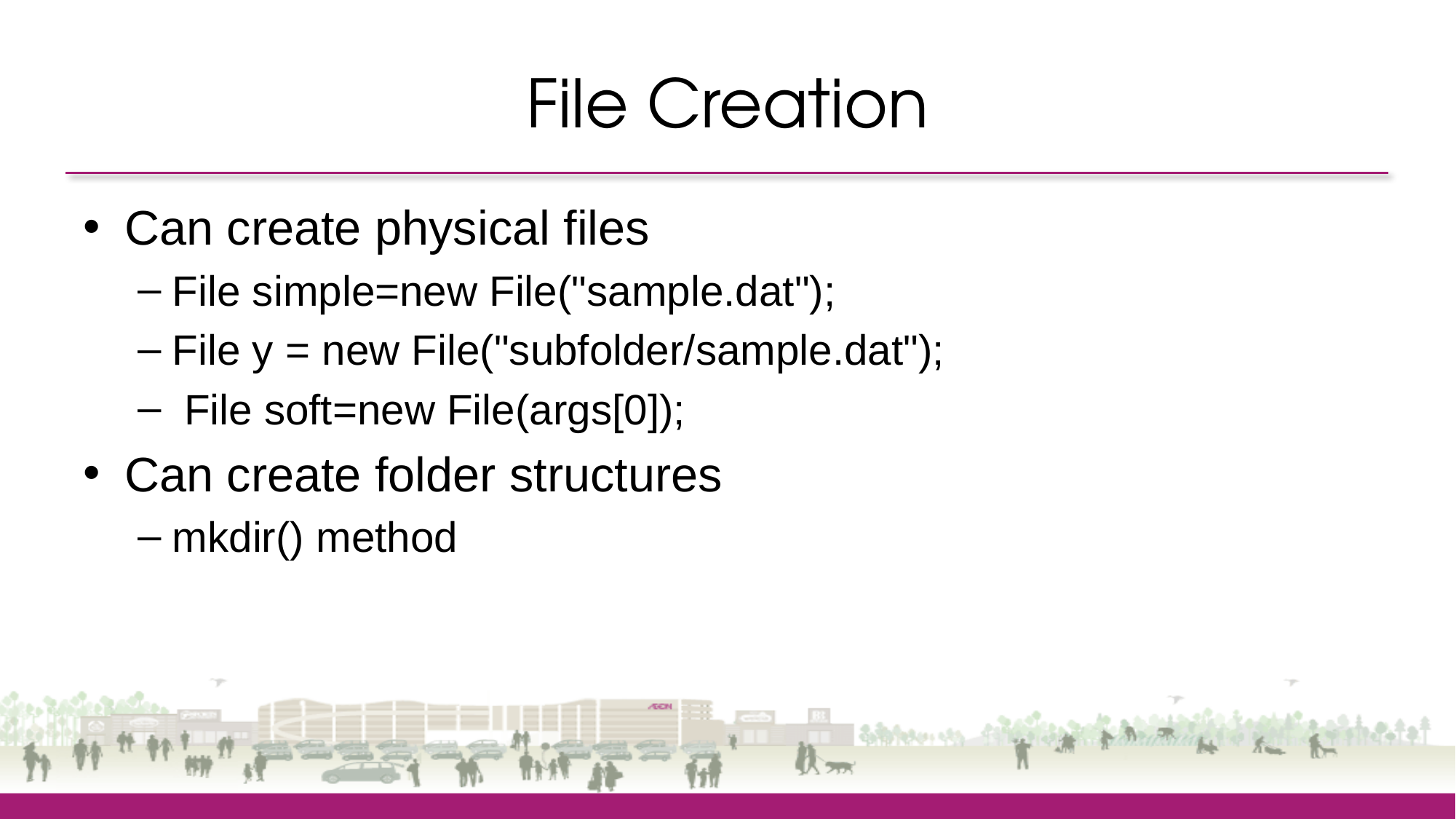

# File Creation
Can create physical files
File simple=new File("sample.dat");
File y = new File("subfolder/sample.dat");
 File soft=new File(args[0]);
Can create folder structures
mkdir() method